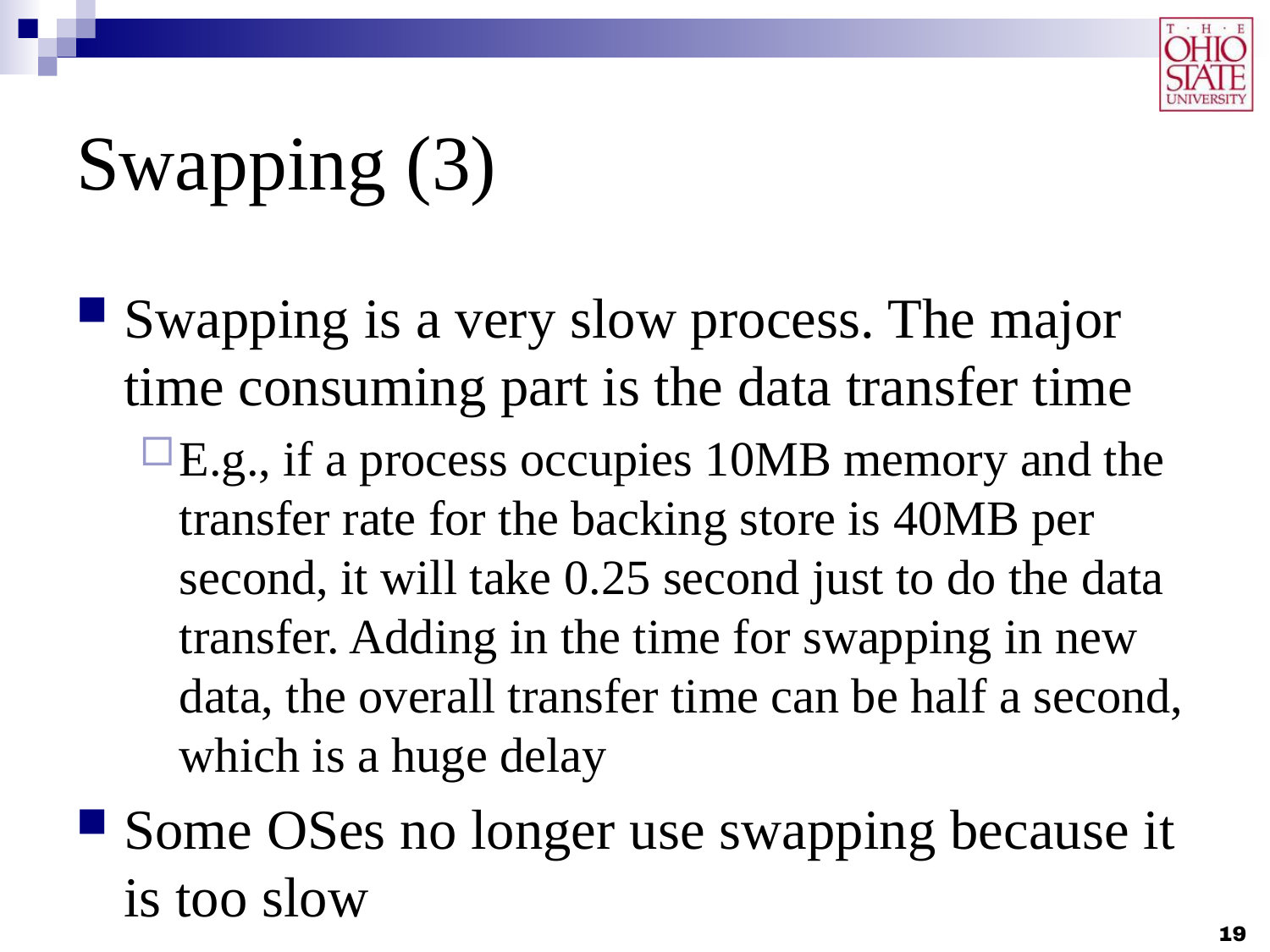

# Swapping (3)
Swapping is a very slow process. The major time consuming part is the data transfer time
E.g., if a process occupies 10MB memory and the transfer rate for the backing store is 40MB per second, it will take 0.25 second just to do the data transfer. Adding in the time for swapping in new data, the overall transfer time can be half a second, which is a huge delay
Some OSes no longer use swapping because it is too slow
19